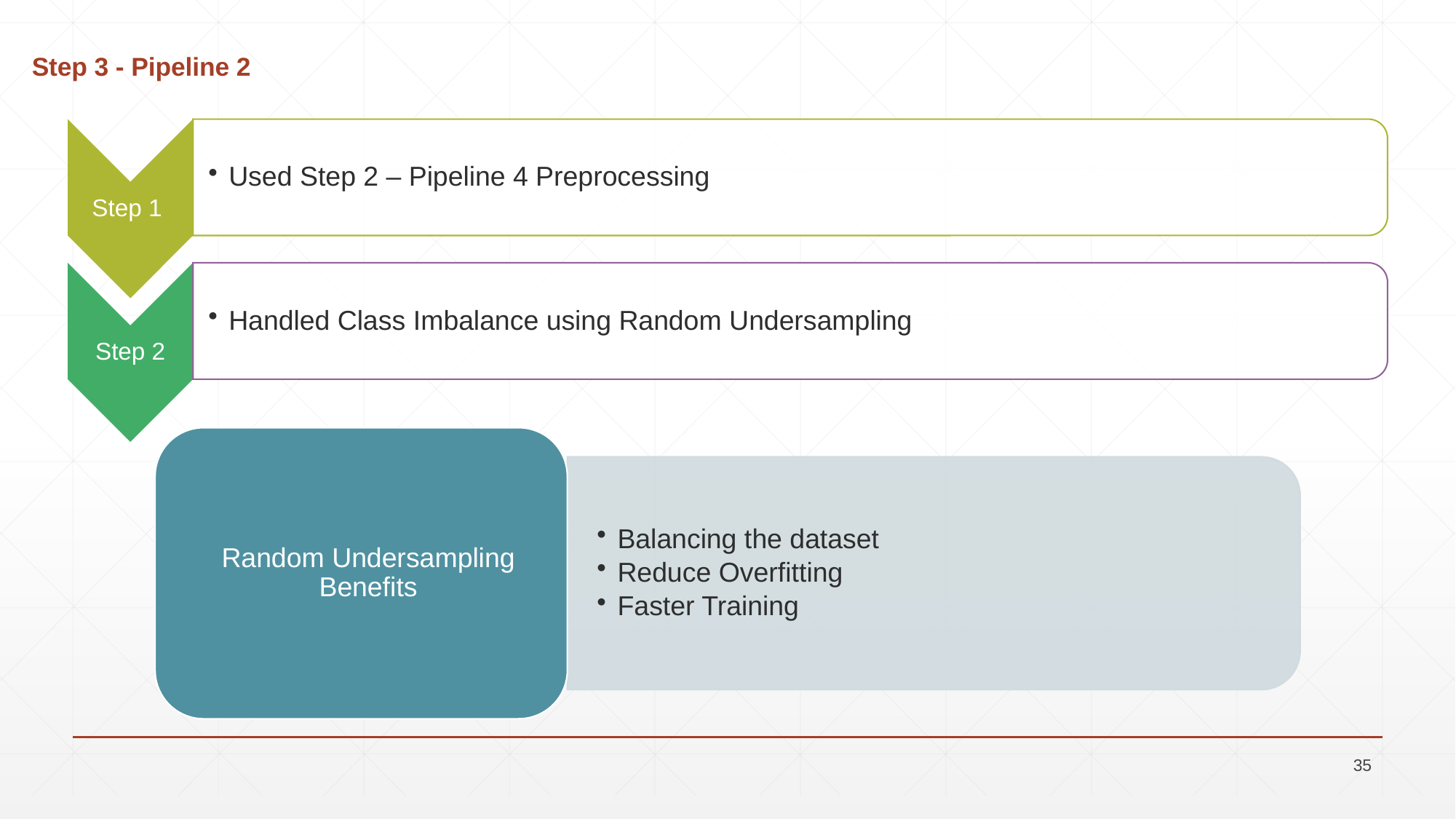

# Step 3 - Pipeline 2
Step 1
Used Step 2 – Pipeline 4 Preprocessing
Step 2
Handled Class Imbalance using Random Undersampling
Balancing the dataset
Reduce Overfitting
Faster Training
Random Undersampling Benefits
35